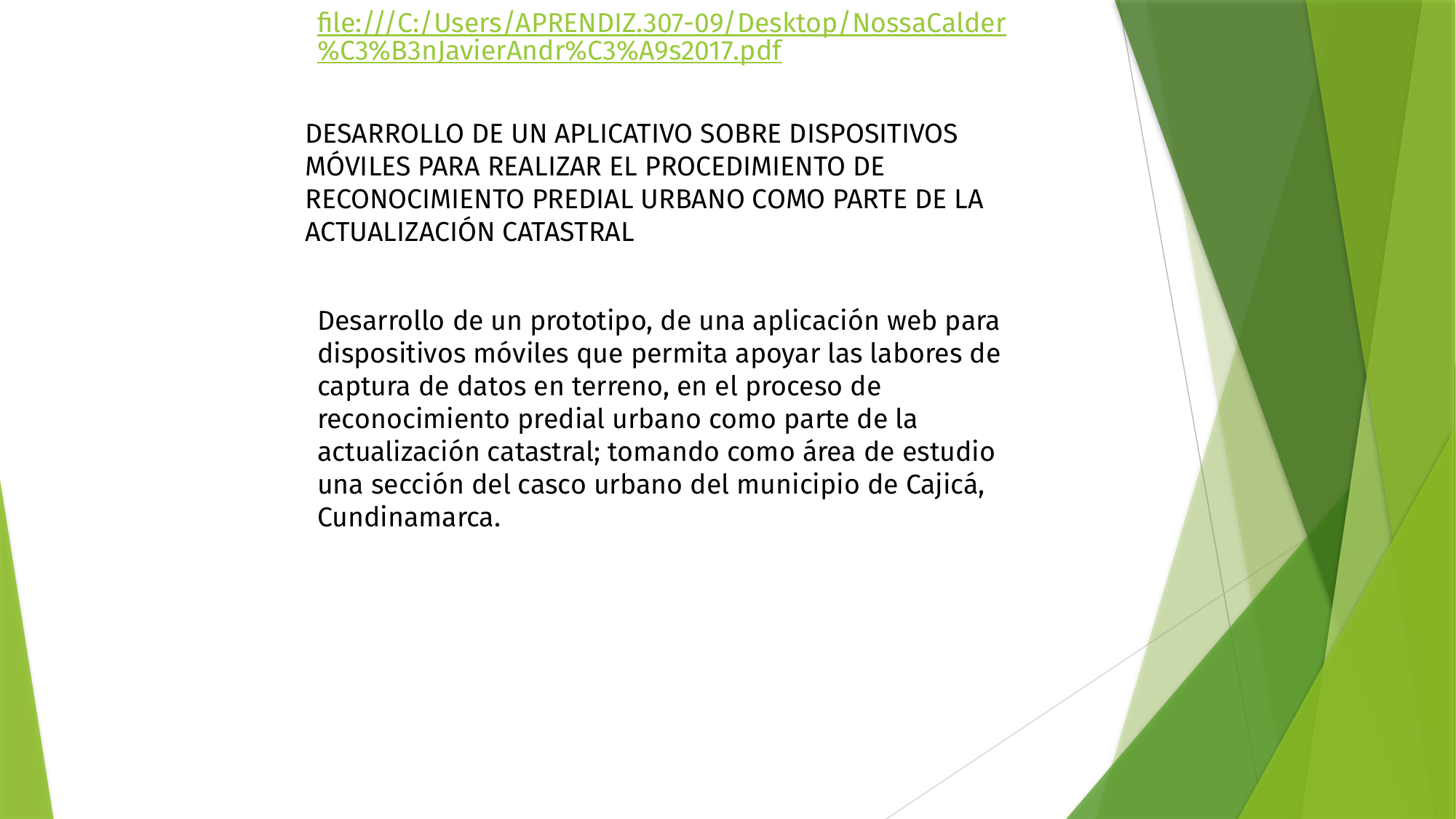

file:///C:/Users/APRENDIZ.307-09/Desktop/NossaCalder%C3%B3nJavierAndr%C3%A9s2017.pdf
DESARROLLO DE UN APLICATIVO SOBRE DISPOSITIVOS MÓVILES PARA REALIZAR EL PROCEDIMIENTO DE RECONOCIMIENTO PREDIAL URBANO COMO PARTE DE LA ACTUALIZACIÓN CATASTRAL
Desarrollo de un prototipo, de una aplicación web para dispositivos móviles que permita apoyar las labores de captura de datos en terreno, en el proceso de reconocimiento predial urbano como parte de la actualización catastral; tomando como área de estudio una sección del casco urbano del municipio de Cajicá, Cundinamarca.